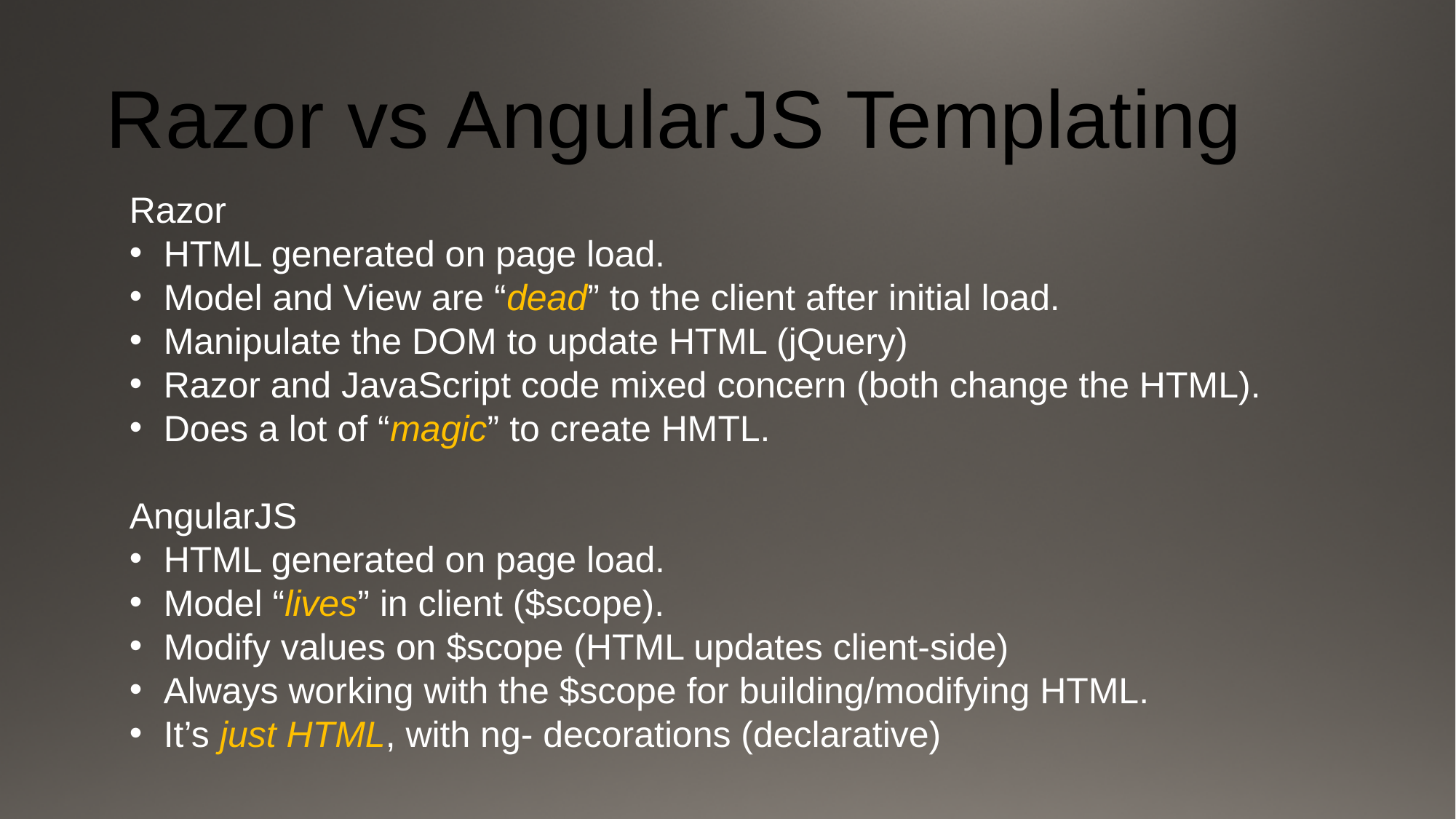

# Razor vs AngularJS Templating
Razor
HTML generated on page load.
Model and View are “dead” to the client after initial load.
Manipulate the DOM to update HTML (jQuery)
Razor and JavaScript code mixed concern (both change the HTML).
Does a lot of “magic” to create HMTL.

AngularJS
HTML generated on page load.
Model “lives” in client ($scope).
Modify values on $scope (HTML updates client-side)
Always working with the $scope for building/modifying HTML.
It’s just HTML, with ng- decorations (declarative)